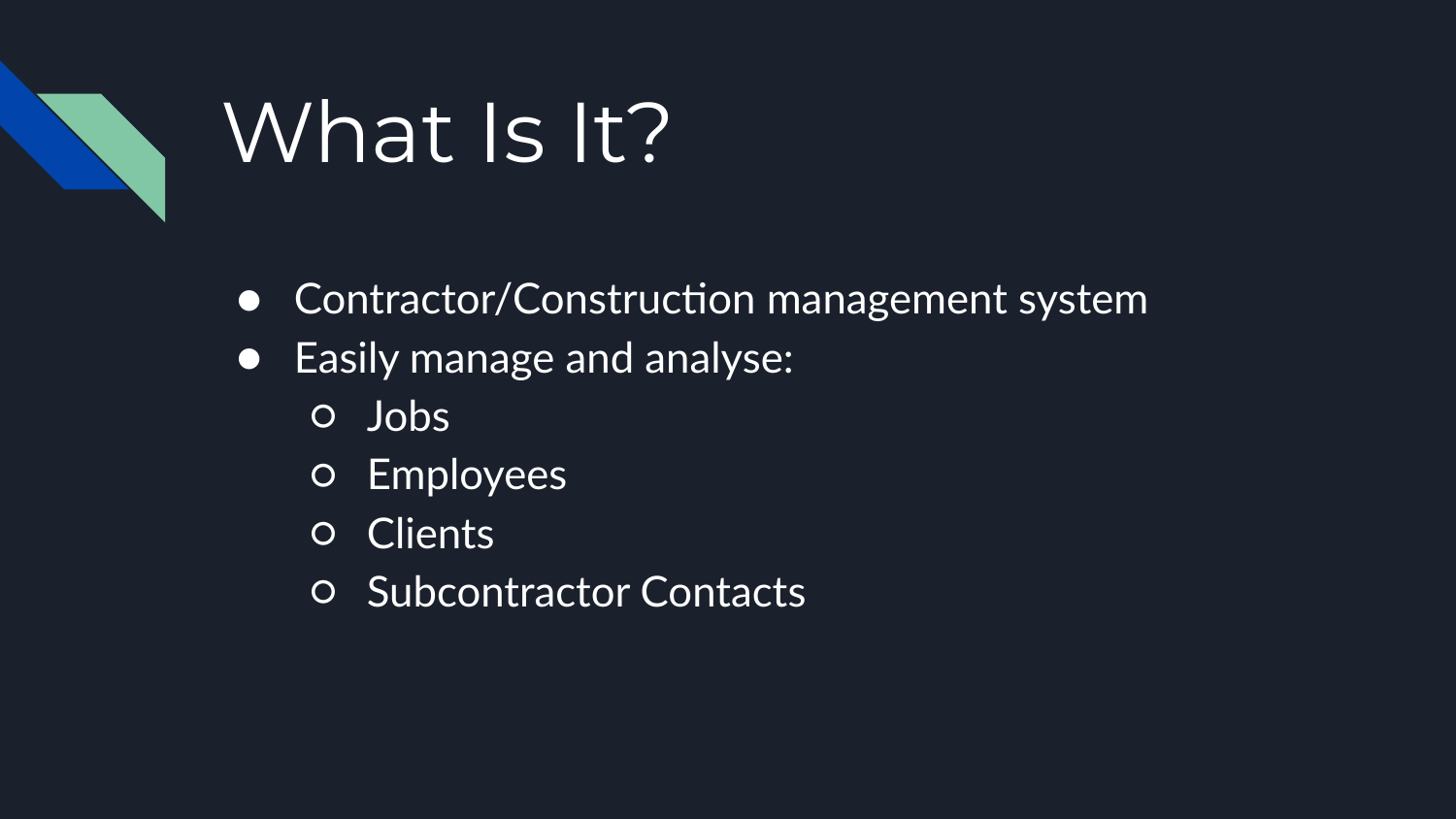

# What Is It?
Contractor/Construction management system
Easily manage and analyse:
Jobs
Employees
Clients
Subcontractor Contacts